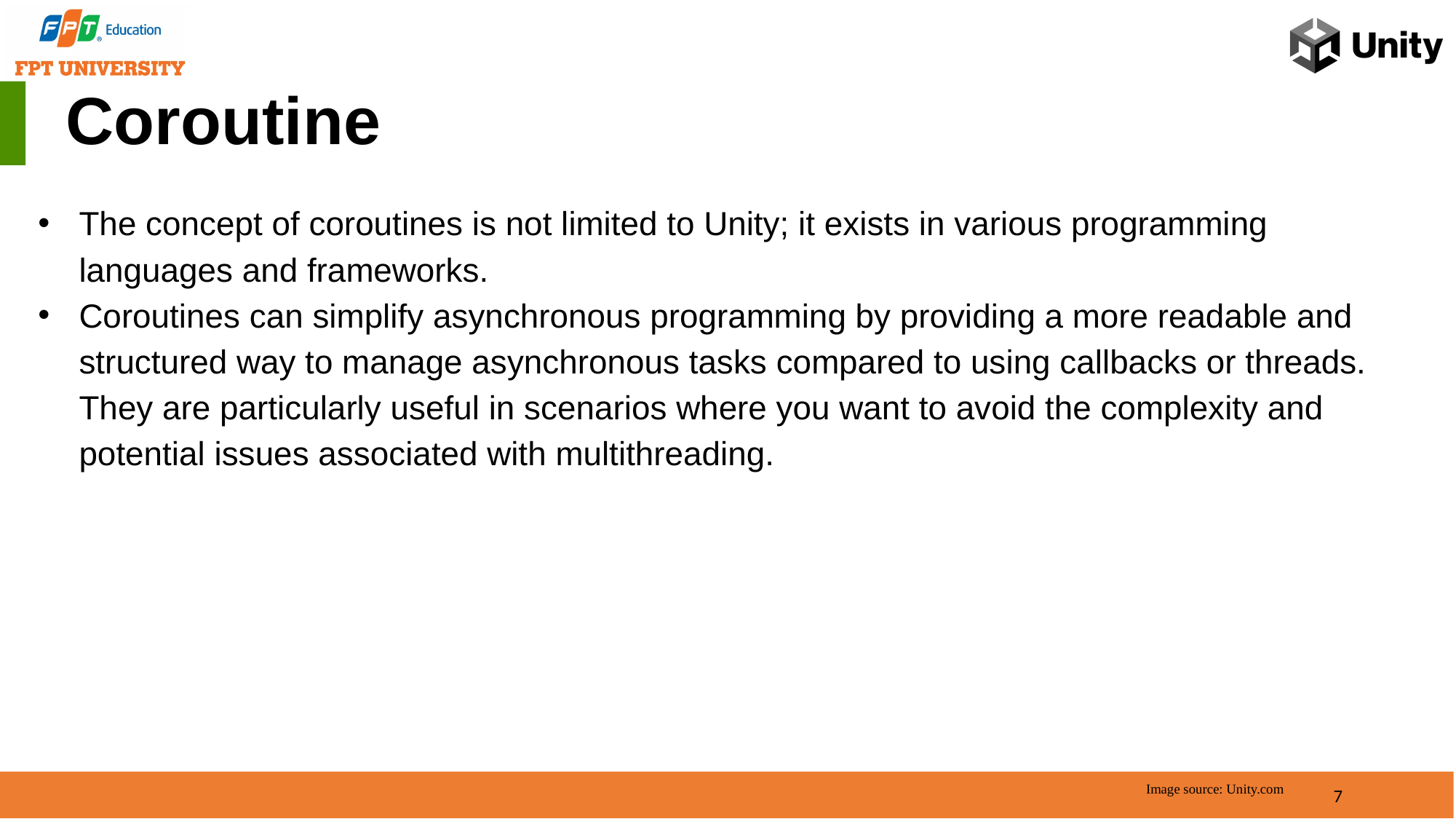

Coroutine

The concept of coroutines is not limited to Unity; it exists in various programming languages and frameworks.
Coroutines can simplify asynchronous programming by providing a more readable and structured way to manage asynchronous tasks compared to using callbacks or threads. They are particularly useful in scenarios where you want to avoid the complexity and potential issues associated with multithreading.
7
Image source: Unity.com